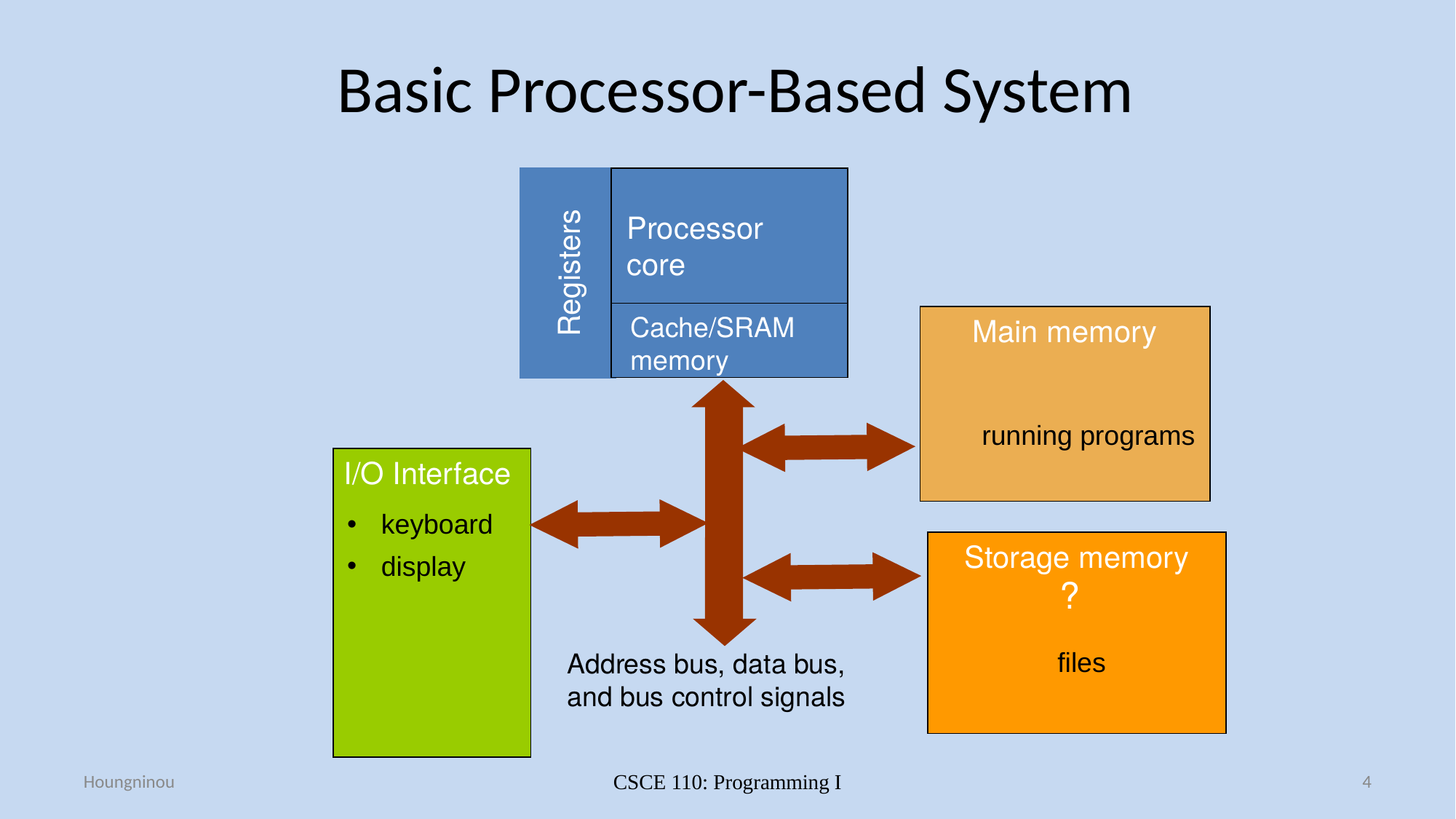

# Basic Processor-Based System

Processor
core
Registers

Cache/SRAM
memory
Main memory

running programs

I/O Interface

keyboard
display
Storage memory
?

files
Address bus, data bus, and bus control signals
Houngninou
CSCE 110: Programming I
4